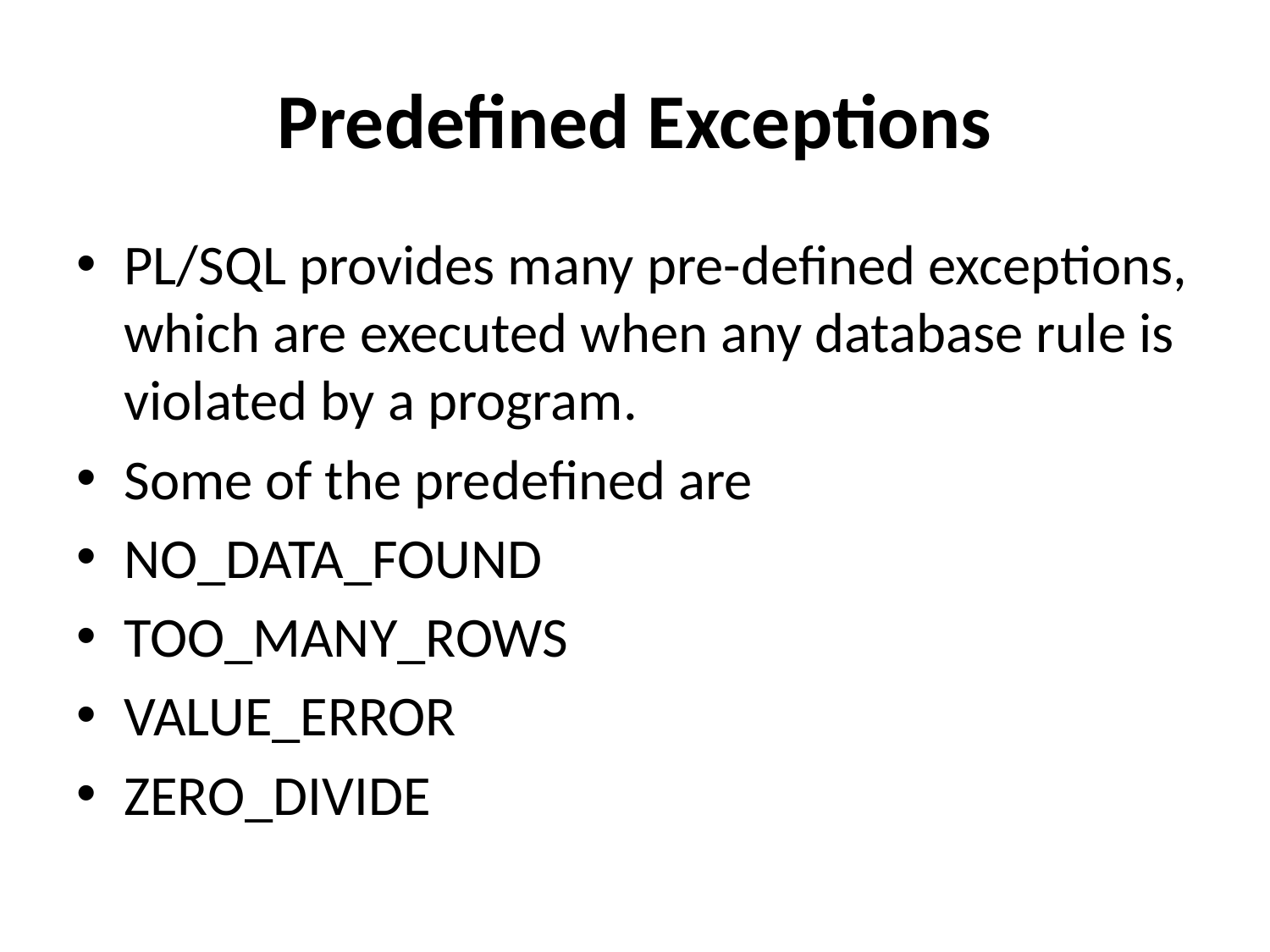

# Predefined Exceptions
PL/SQL provides many pre-defined exceptions, which are executed when any database rule is violated by a program.
Some of the predefined are
NO_DATA_FOUND
TOO_MANY_ROWS
VALUE_ERROR
ZERO_DIVIDE